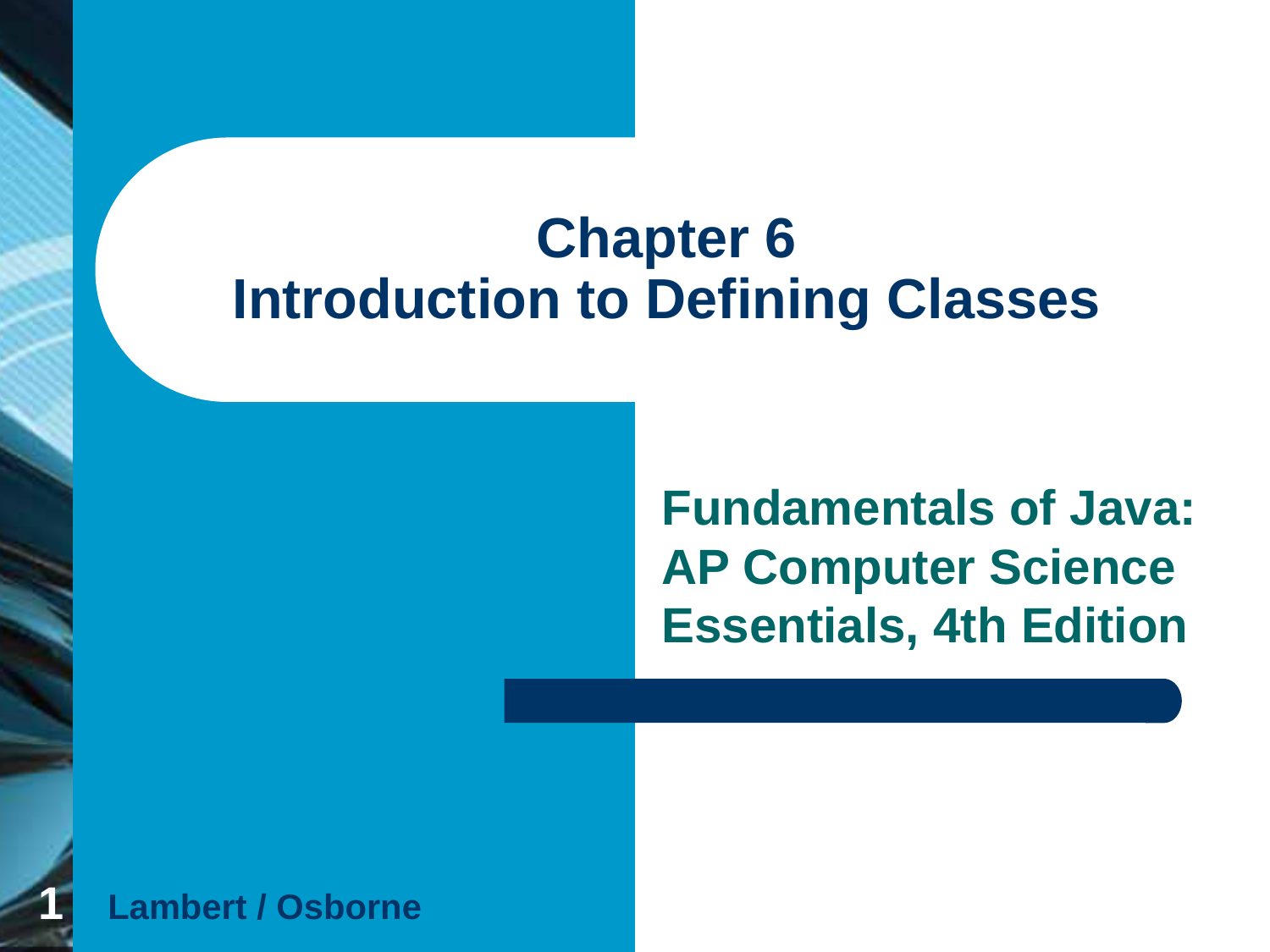

# Chapter 6 Introduction to Defining Classes
Fundamentals of Java: AP Computer Science Essentials, 4th Edition
1

Lambert / Osborne